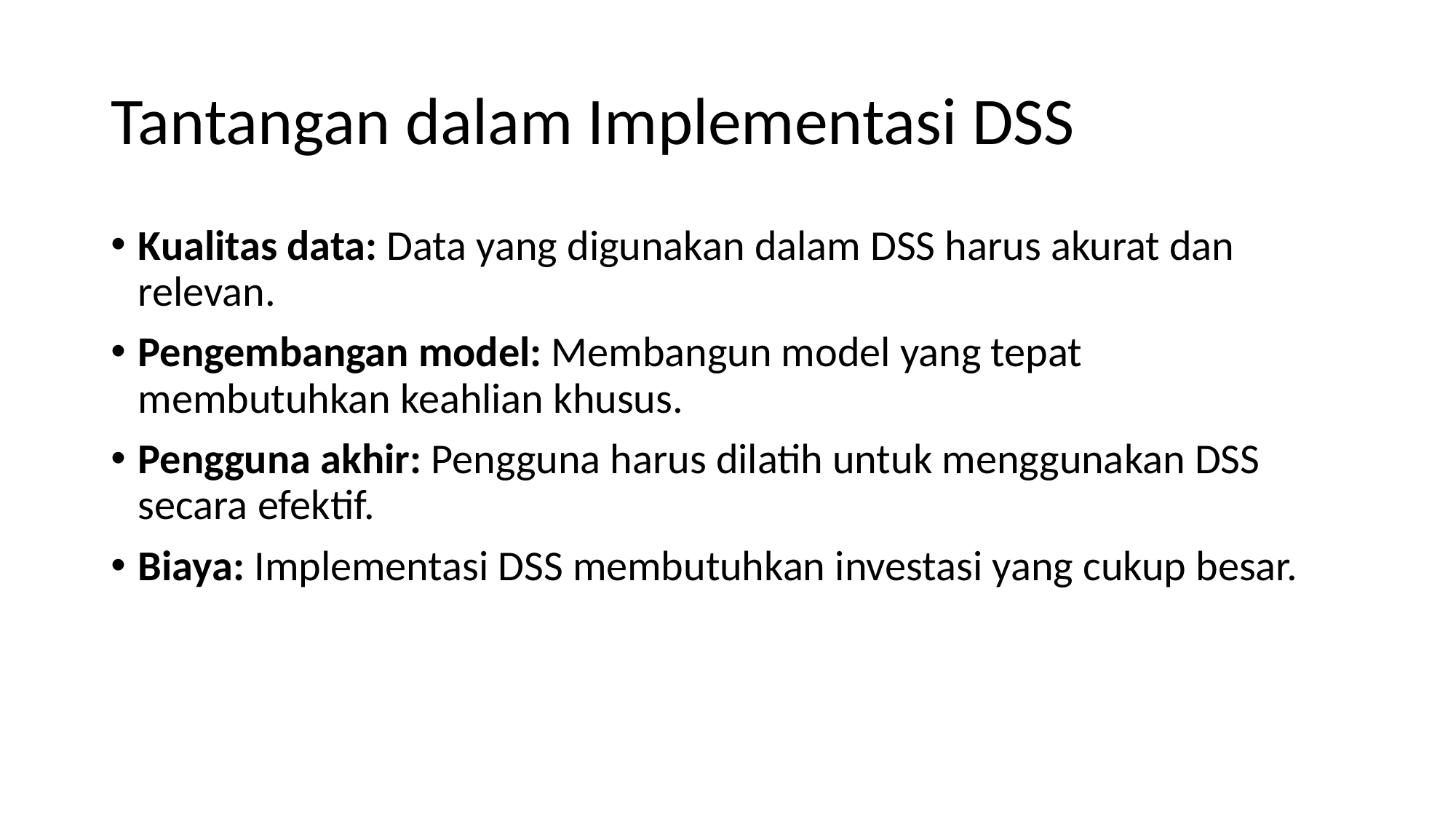

# Tantangan dalam Implementasi DSS
Kualitas data: Data yang digunakan dalam DSS harus akurat dan relevan.
Pengembangan model: Membangun model yang tepat membutuhkan keahlian khusus.
Pengguna akhir: Pengguna harus dilatih untuk menggunakan DSS secara efektif.
Biaya: Implementasi DSS membutuhkan investasi yang cukup besar.